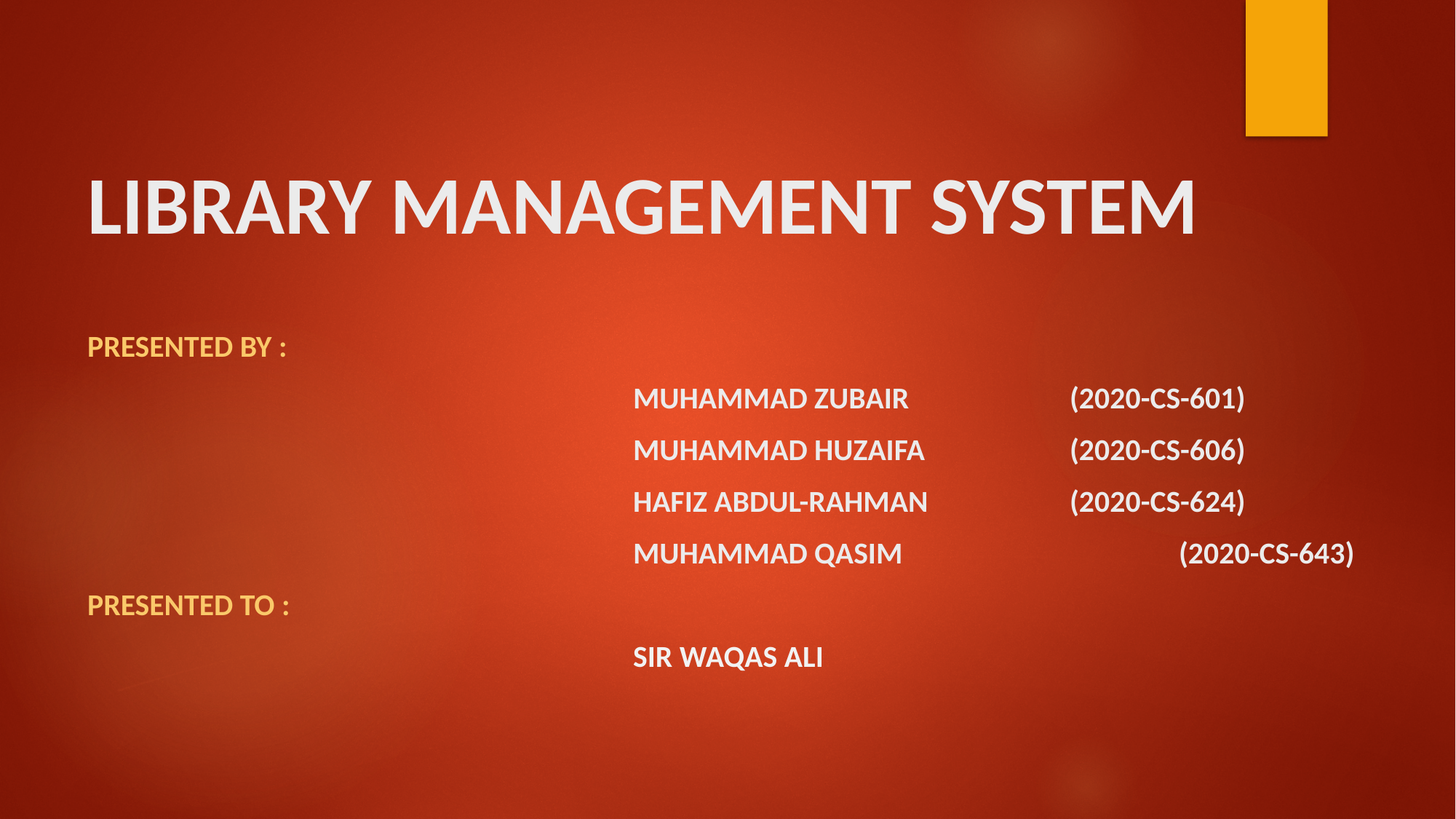

# LIBRARY MANAGEMENT SYSTEM
Presented by :
					Muhammad Zubair 		(2020-cs-601)
					MUHAMMAD HUZAIFA		(2020-cs-606)
					HAFIZ ABDUL-RAHMAN		(2020-cs-624)
					Muhammad Qasim			(2020-cs-643)
Presented To :
					Sir Waqas ali